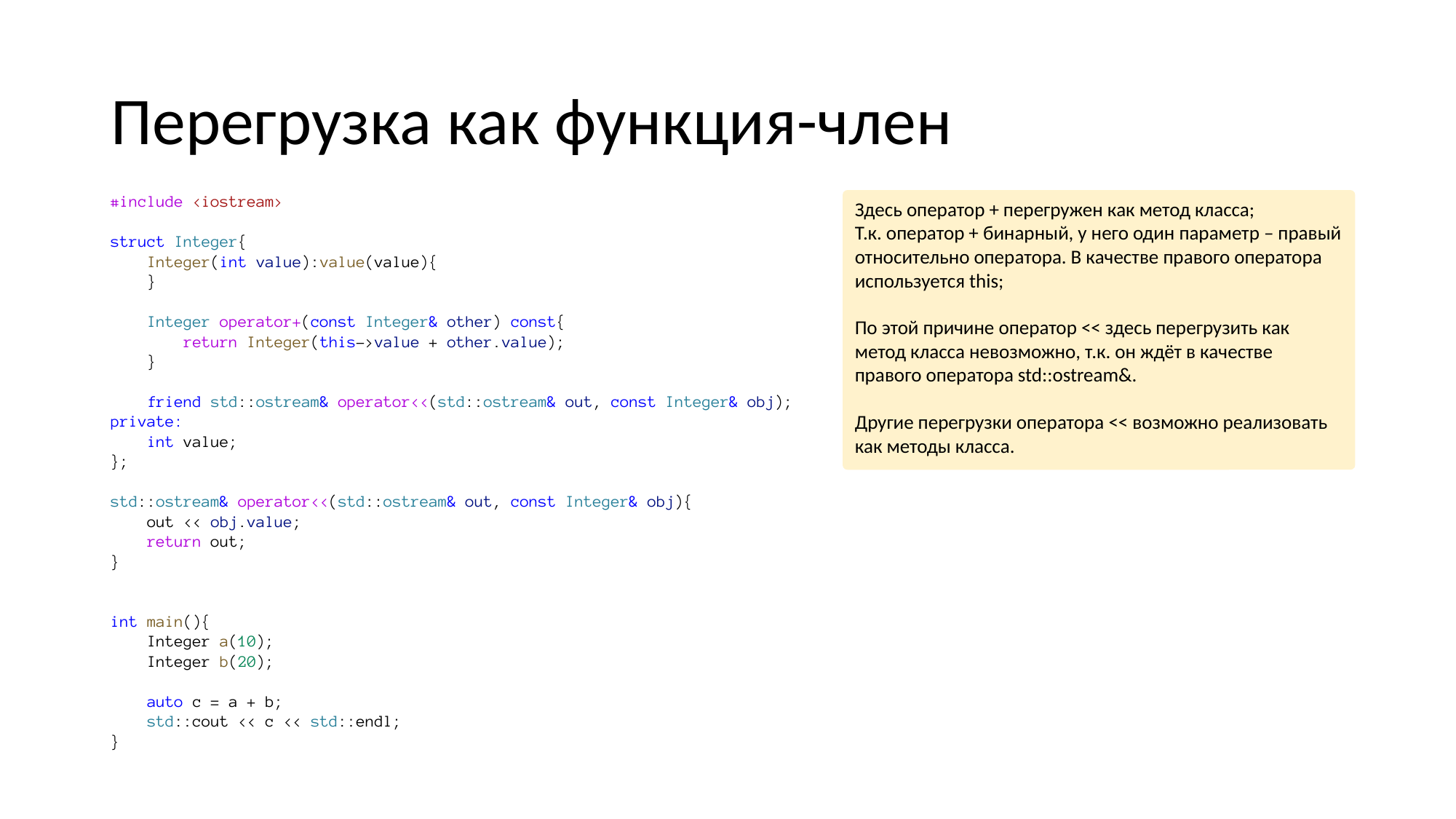

# Перегрузка как функция-член
#include <iostream>
struct Integer{
    Integer(int value):value(value){
    }

    Integer operator+(const Integer& other) const{
        return Integer(this->value + other.value);
    }

    friend std::ostream& operator<<(std::ostream& out, const Integer& obj);
private:
    int value;
};
std::ostream& operator<<(std::ostream& out, const Integer& obj){
    out << obj.value;
    return out;
}
int main(){
    Integer a(10);
    Integer b(20);

    auto c = a + b;
    std::cout << c << std::endl;
}
Здесь оператор + перегружен как метод класса;
Т.к. оператор + бинарный, у него один параметр – правый относительно оператора. В качестве правого оператора используется this;

По этой причине оператор << здесь перегрузить как метод класса невозможно, т.к. он ждёт в качестве правого оператора std::ostream&.

Другие перегрузки оператора << возможно реализовать как методы класса.